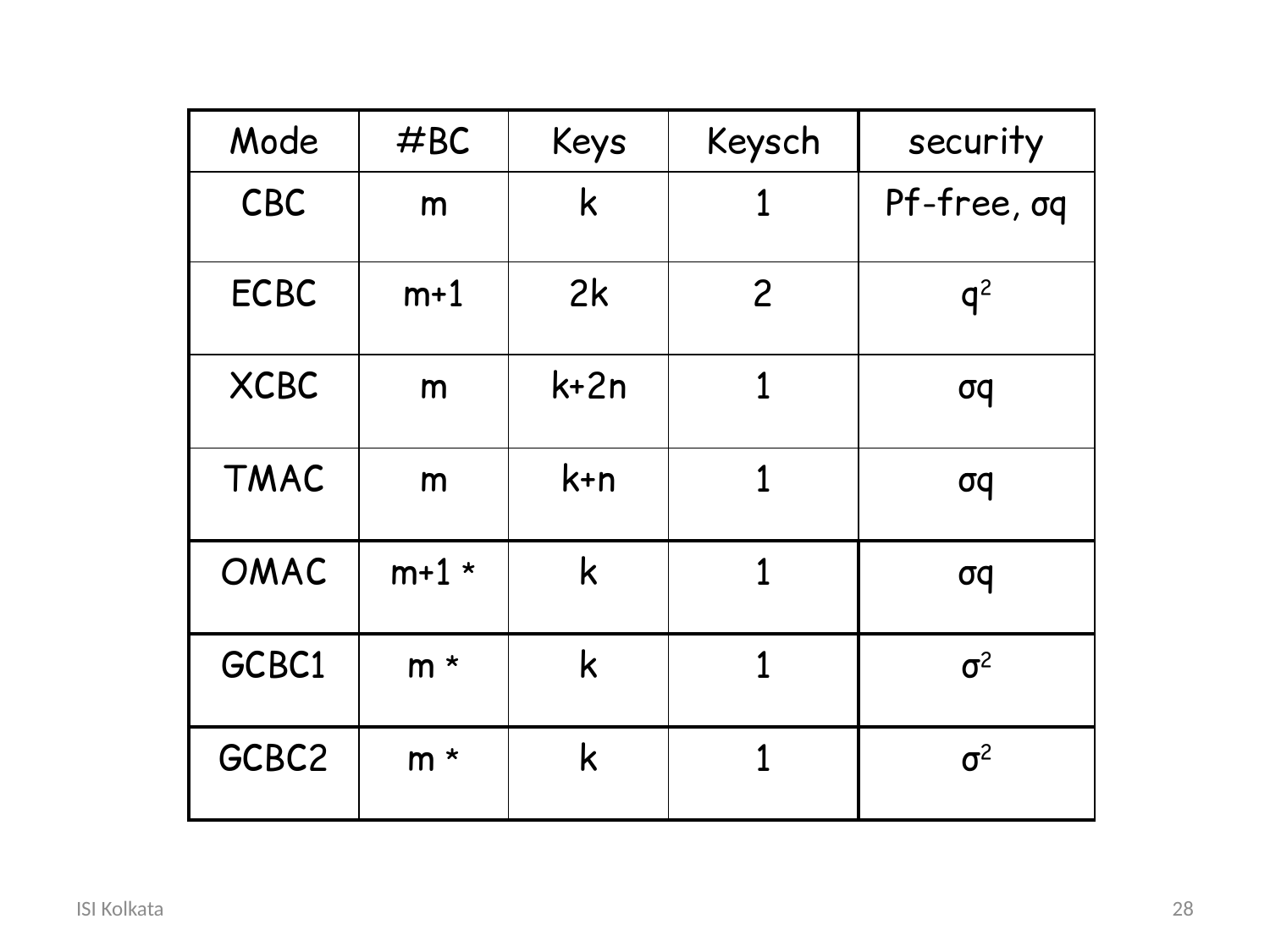

| Mode | #BC | Keys | Keysch | security |
| --- | --- | --- | --- | --- |
| CBC | m | k | 1 | Pf-free, σq |
| ECBC | m+1 | 2k | 2 | q2 |
| XCBC | m | k+2n | 1 | σq |
| TMAC | m | k+n | 1 | σq |
| OMAC | m+1 \* | k | 1 | σq |
| GCBC1 | m \* | k | 1 | σ2 |
| GCBC2 | m \* | k | 1 | σ2 |
ISI Kolkata
28